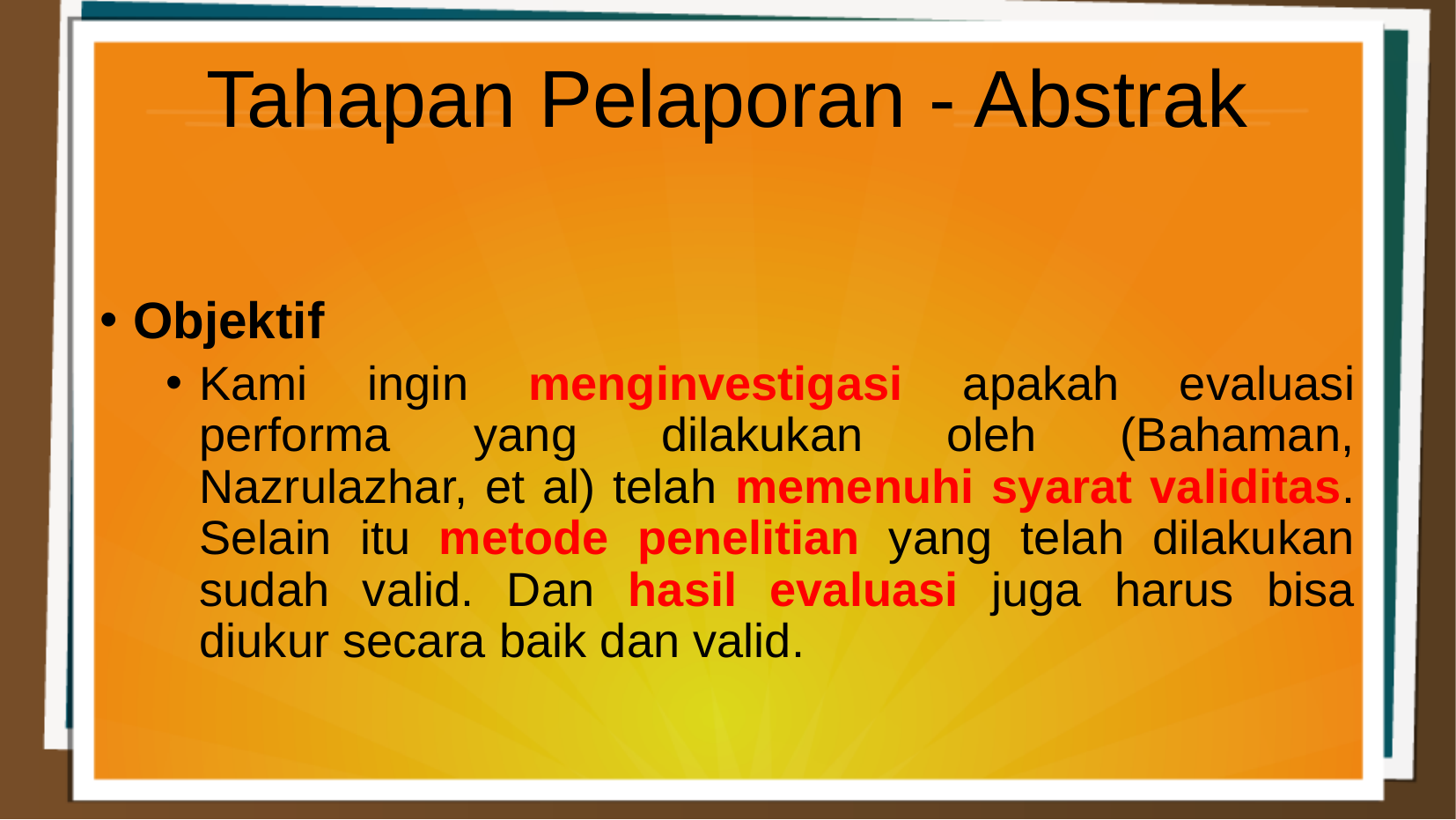

Tahapan Pelaporan - Abstrak
Objektif
Kami ingin menginvestigasi apakah evaluasi performa yang dilakukan oleh (Bahaman, Nazrulazhar, et al) telah memenuhi syarat validitas. Selain itu metode penelitian yang telah dilakukan sudah valid. Dan hasil evaluasi juga harus bisa diukur secara baik dan valid.